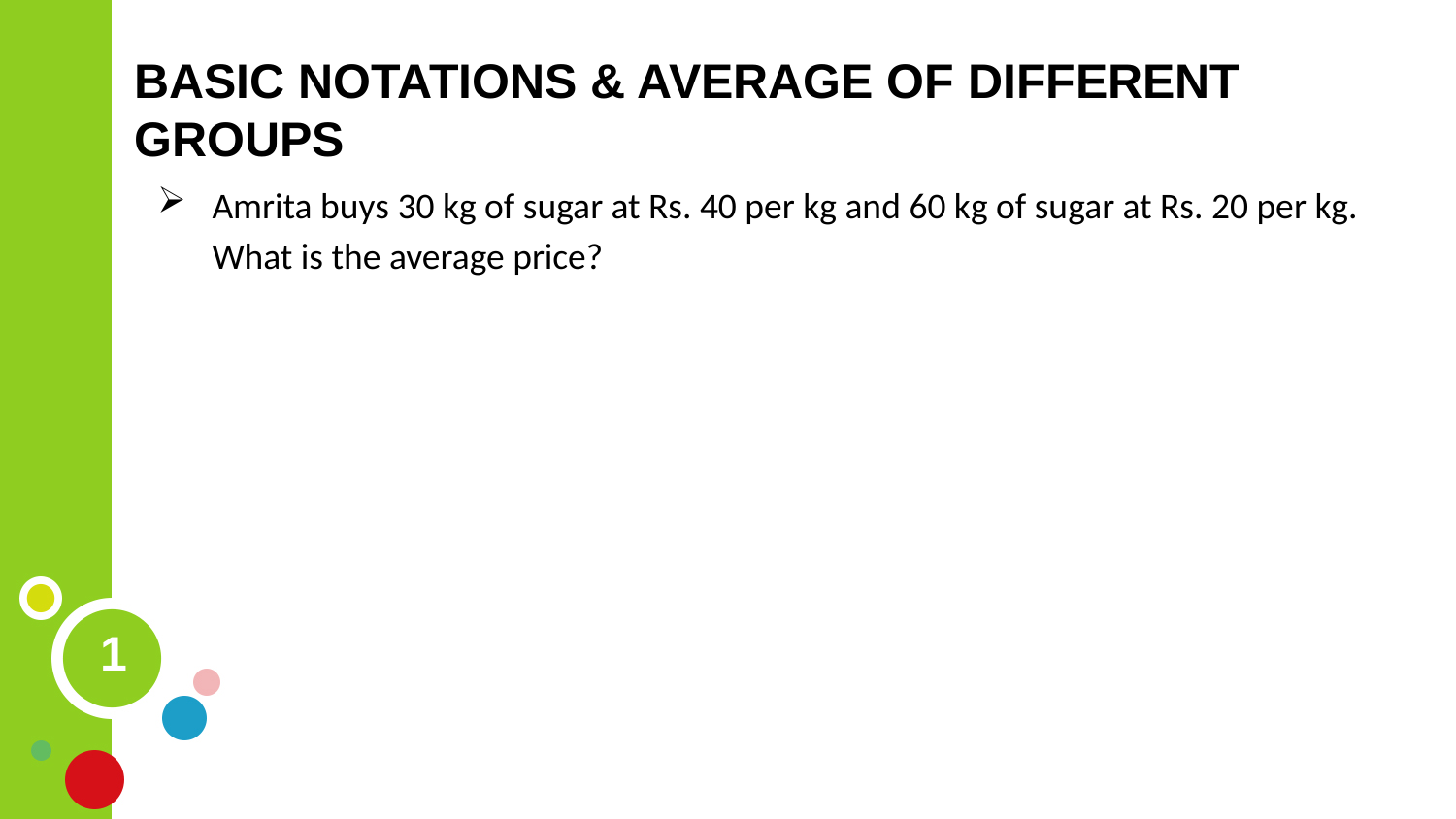

BASIC NOTATIONS & AVERAGE OF DIFFERENT GROUPS
Amrita buys 30 kg of sugar at Rs. 40 per kg and 60 kg of sugar at Rs. 20 per kg.    What is the average price?
1